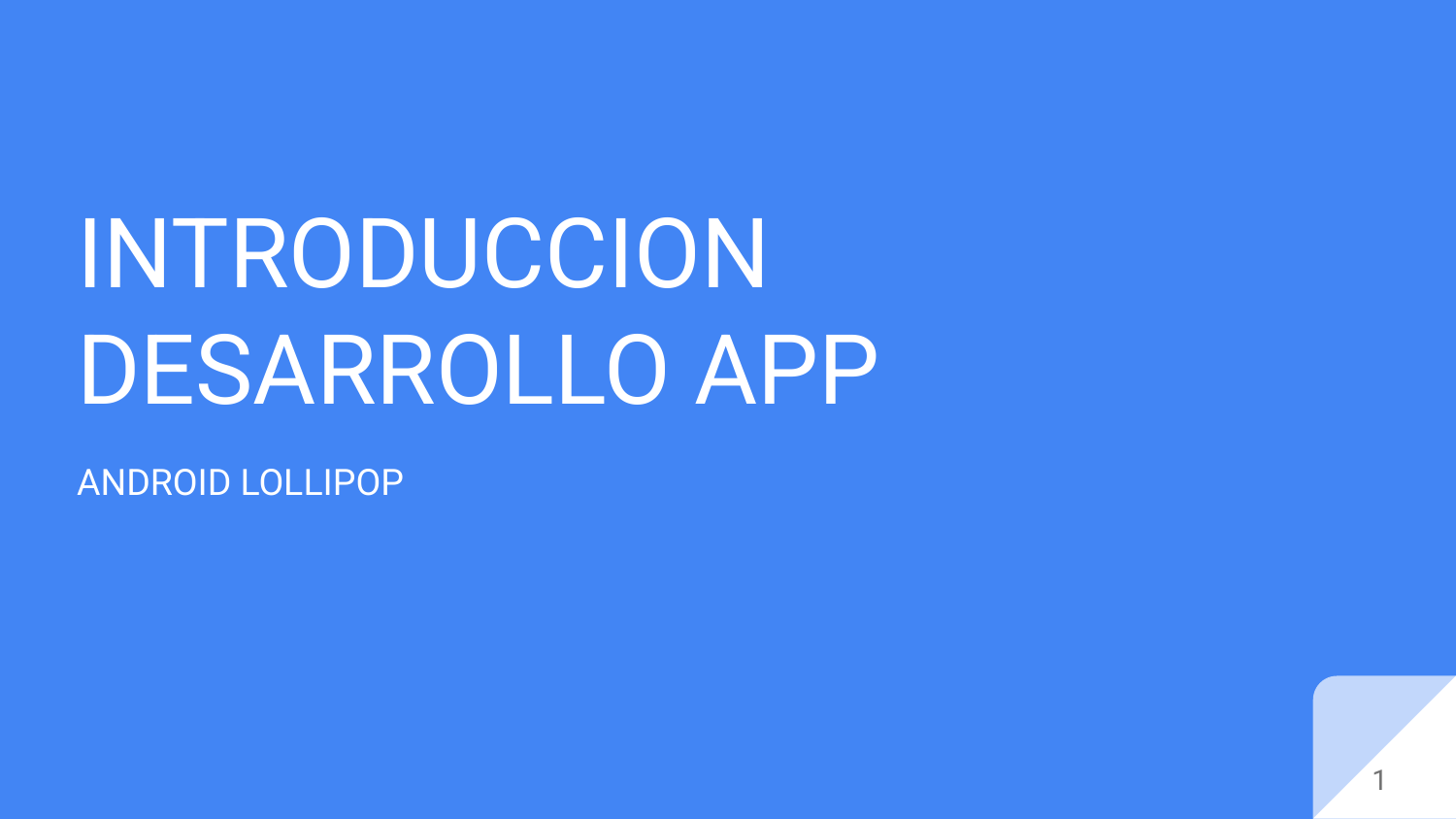

# INTRODUCCION DESARROLLO APP
ANDROID LOLLIPOP
1